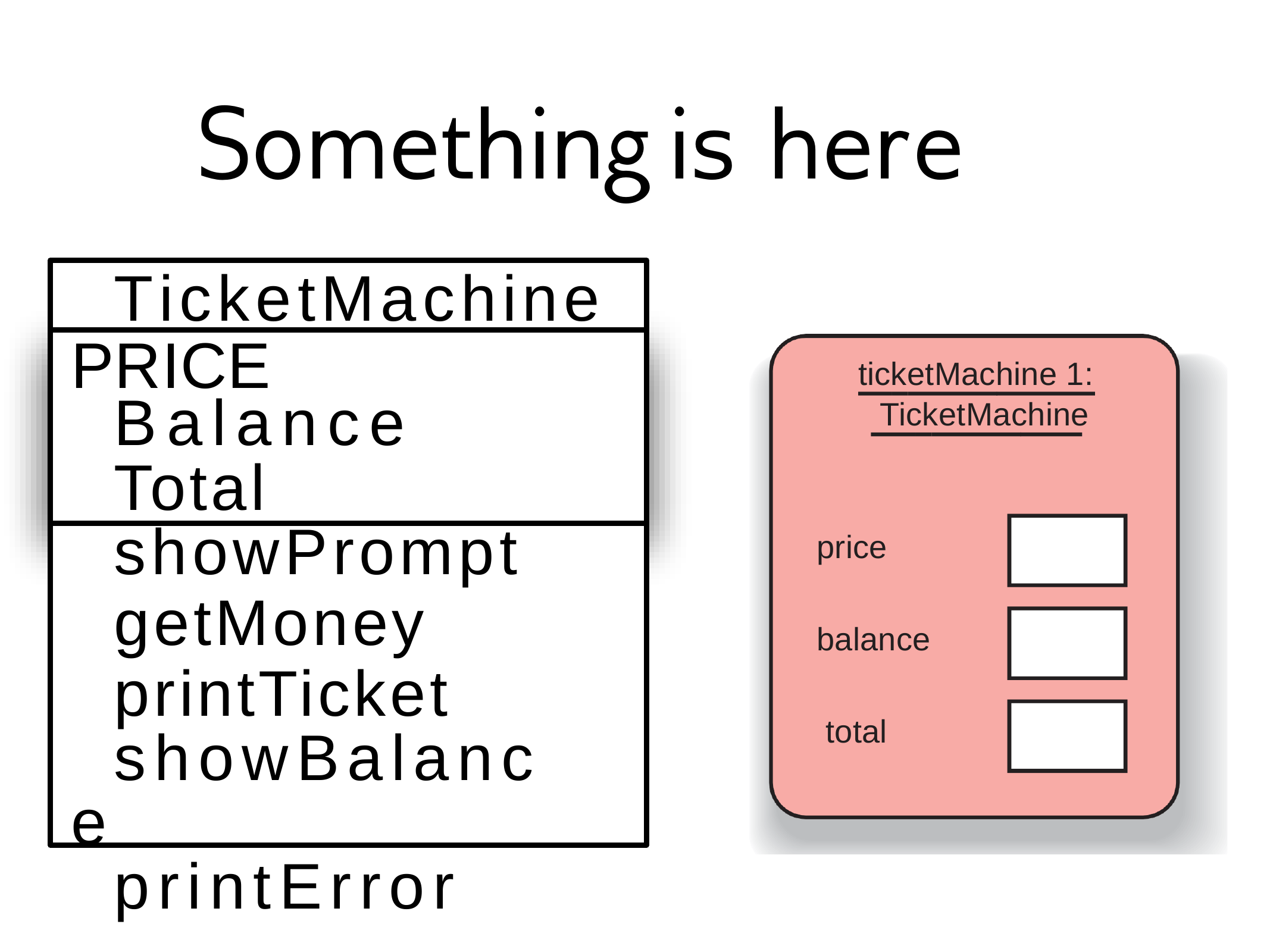

# Something	is here
TicketMachine  PRICE
Balance
Total
showPrompt
getMoney
printTicket
showBalance
printError

ticketMachine 1:  TicketMachine

price
balance  total